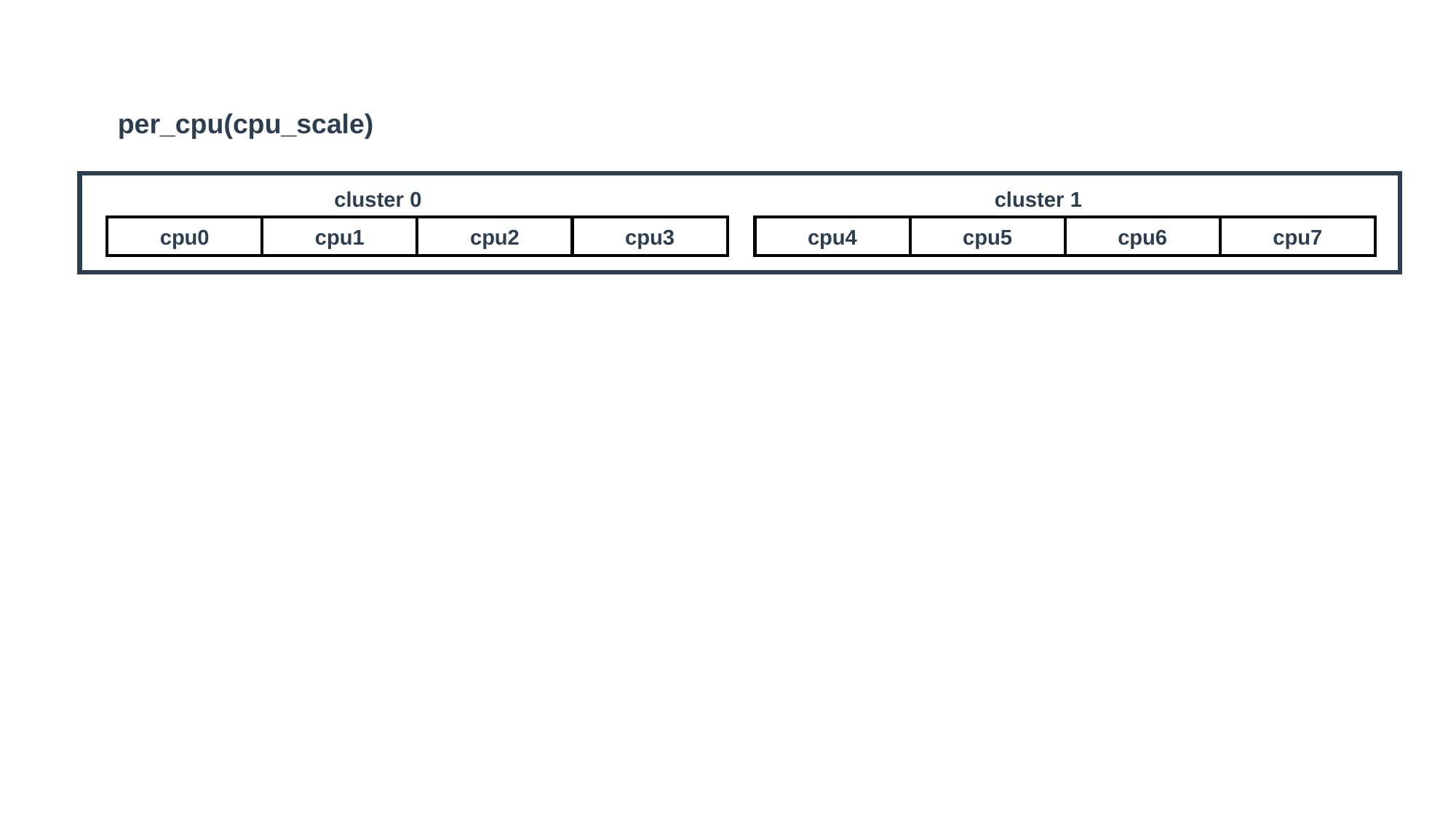

per_cpu(cpu_scale)

cluster 0
cluster 1
| cpu0 | cpu1 | cpu2 | cpu3 |
| --- | --- | --- | --- |
| cpu4 | cpu5 | cpu6 | cpu7 |
| --- | --- | --- | --- |